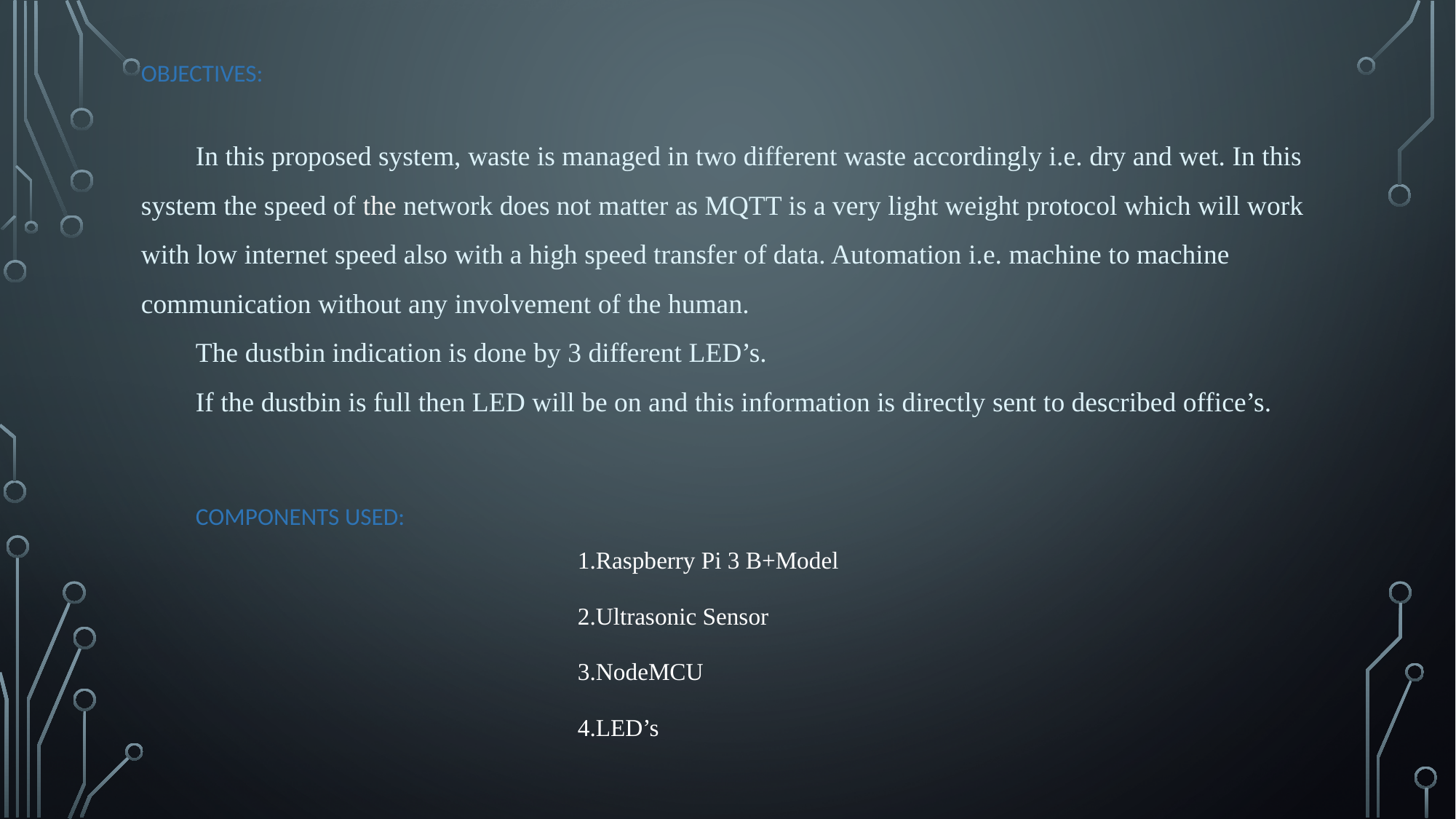

OBJECTIVES:

In this proposed system, waste is managed in two different waste accordingly i.e. dry and wet. In this system the speed of the network does not matter as MQTT is a very light weight protocol which will work with low internet speed also with a high speed transfer of data. Automation i.e. machine to machine communication without any involvement of the human.
The dustbin indication is done by 3 different LED’s.
If the dustbin is full then LED will be on and this information is directly sent to described office’s.

COMPONENTS USED:
				1.Raspberry Pi 3 B+Model
				2.Ultrasonic Sensor
				3.NodeMCU
				4.LED’s